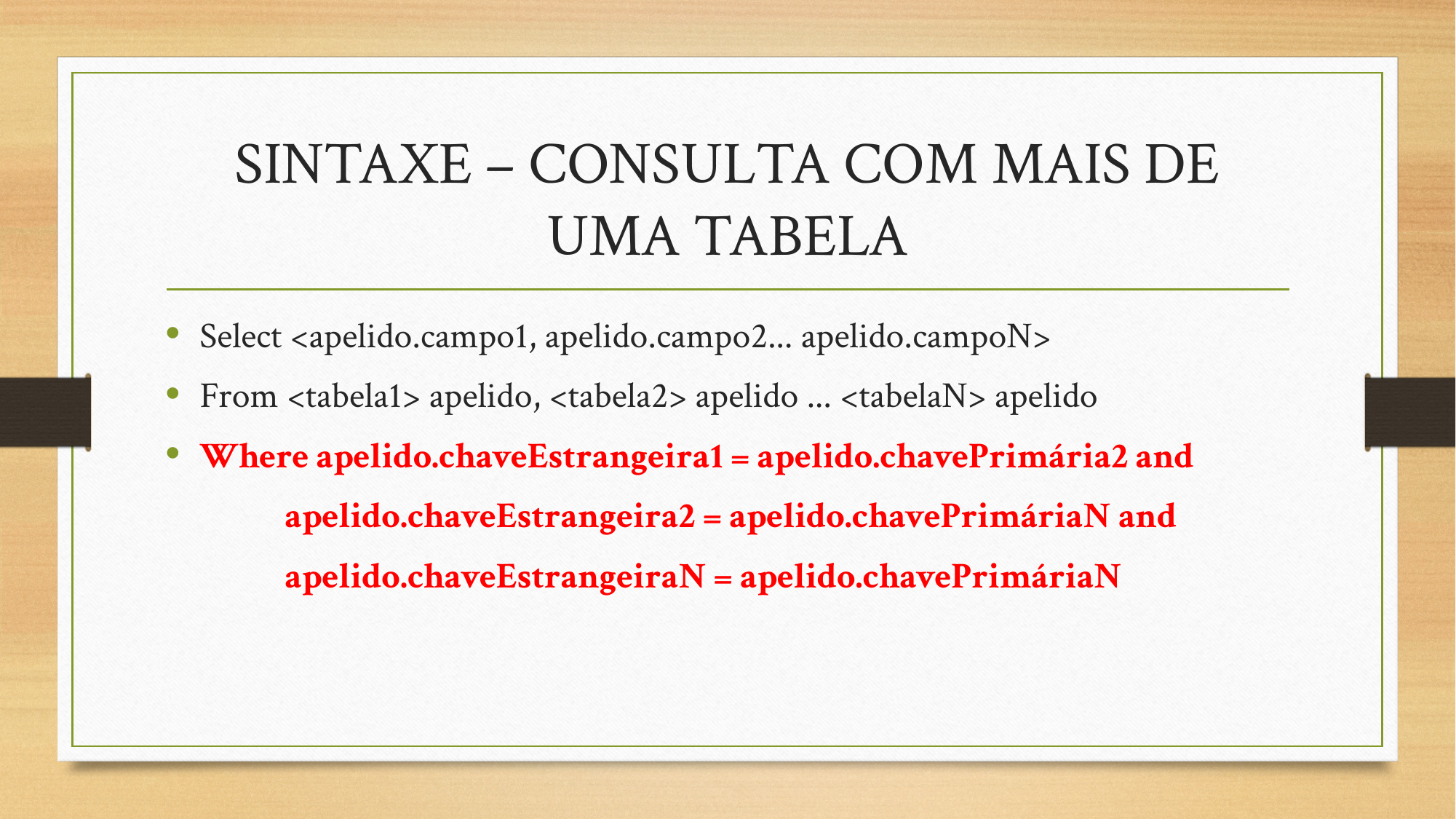

# SINTAXE – CONSULTA COM MAIS DE UMA TABELA
Select <apelido.campo1, apelido.campo2... apelido.campoN>
From <tabela1> apelido, <tabela2> apelido ... <tabelaN> apelido
Where apelido.chaveEstrangeira1 = apelido.chavePrimária2 and
                apelido.chaveEstrangeira2 = apelido.chavePrimáriaN and
                apelido.chaveEstrangeiraN = apelido.chavePrimáriaN